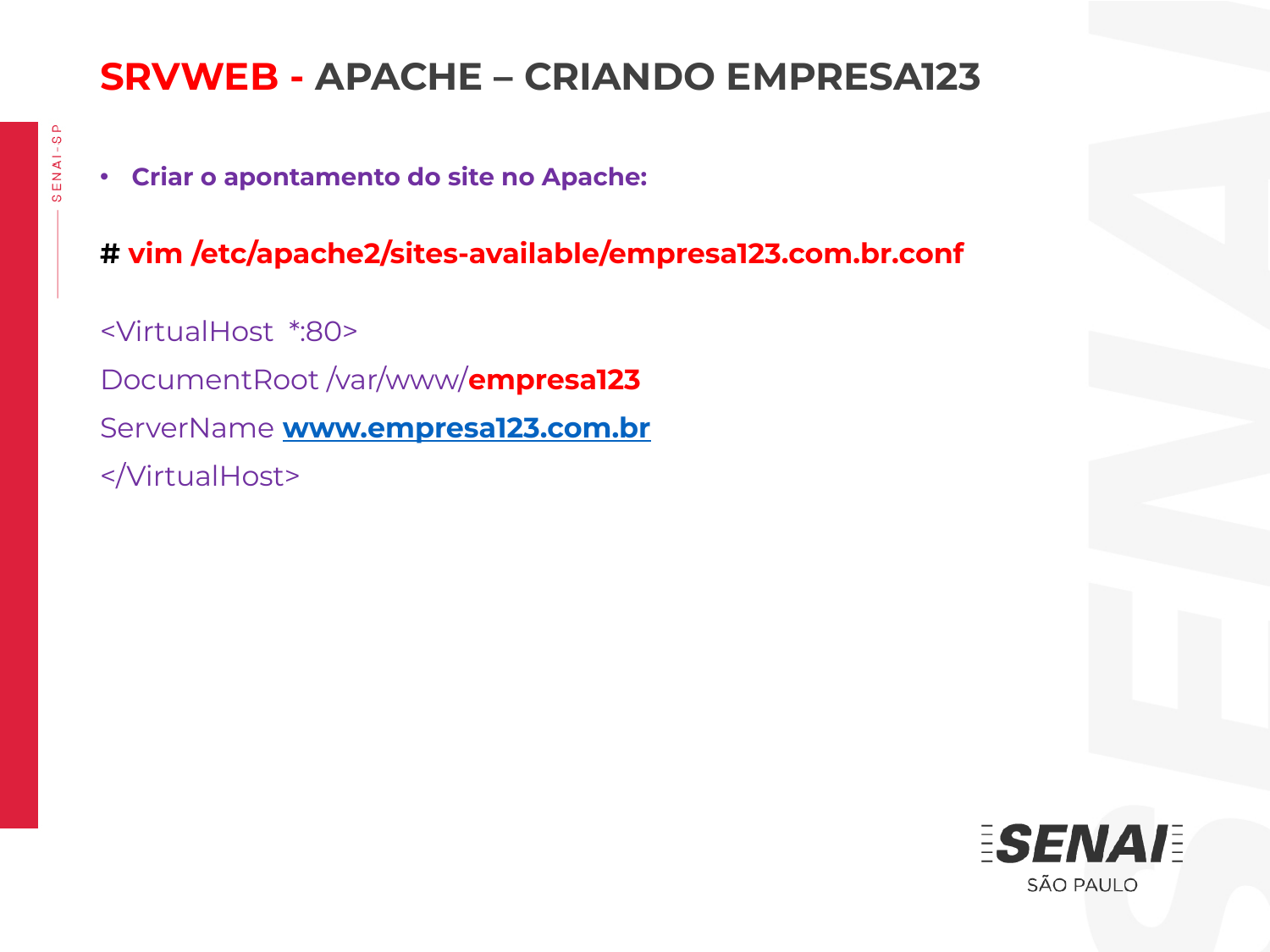

SRVWEB - APACHE – CRIANDO EMPRESA123
Criar o apontamento do site no Apache:
# vim /etc/apache2/sites-available/empresa123.com.br.conf
<VirtualHost  *:80>
DocumentRoot /var/www/empresa123
ServerName www.empresa123.com.br
</VirtualHost>